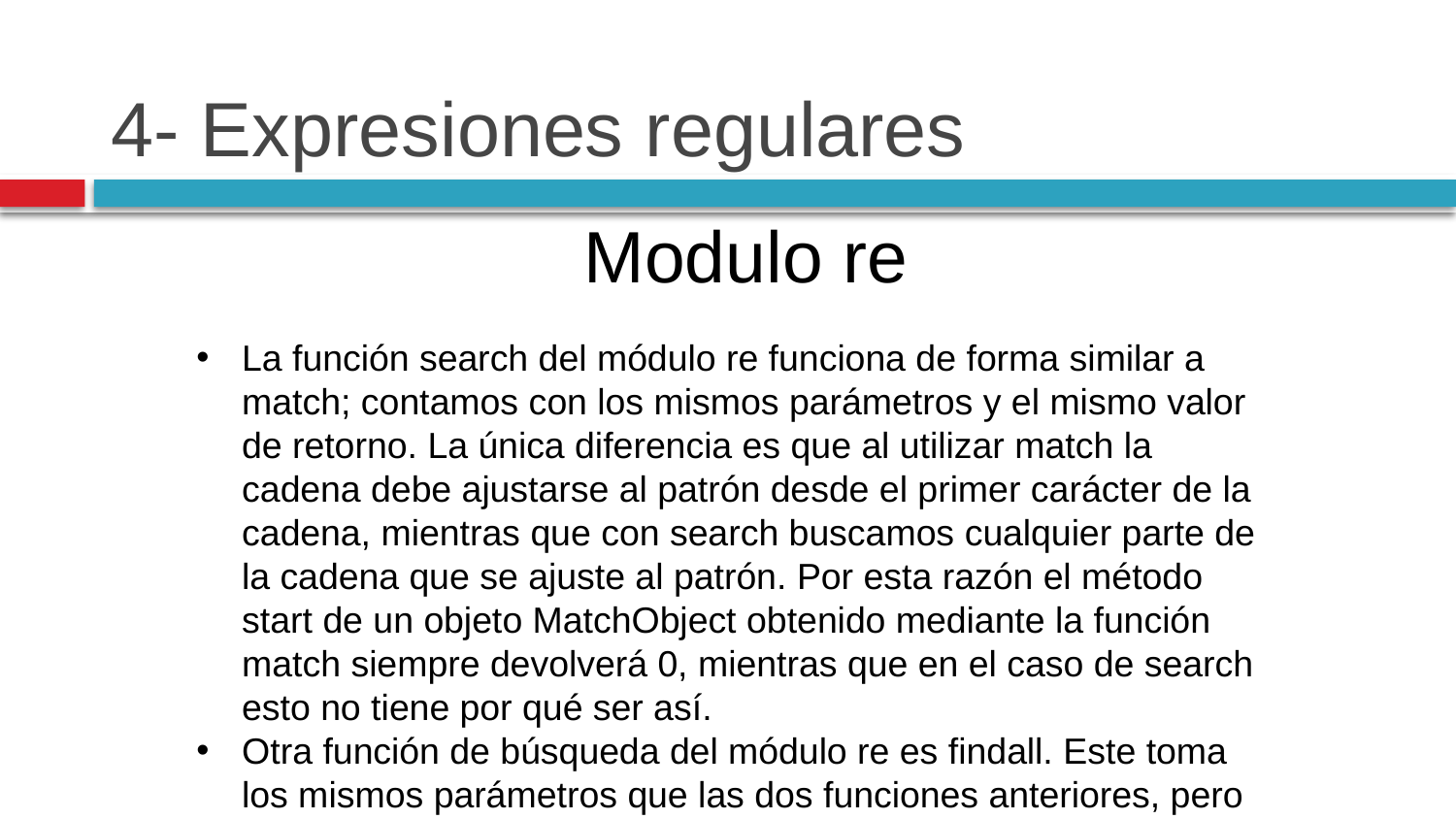

# 4- Expresiones regulares
Modulo re
La función search del módulo re funciona de forma similar a match; contamos con los mismos parámetros y el mismo valor de retorno. La única diferencia es que al utilizar match la cadena debe ajustarse al patrón desde el primer carácter de la cadena, mientras que con search buscamos cualquier parte de la cadena que se ajuste al patrón. Por esta razón el método start de un objeto MatchObject obtenido mediante la función match siempre devolverá 0, mientras que en el caso de search esto no tiene por qué ser así.
Otra función de búsqueda del módulo re es findall. Este toma los mismos parámetros que las dos funciones anteriores, pero devuelve una lista con las subcadenas que cumplieron el patrón.